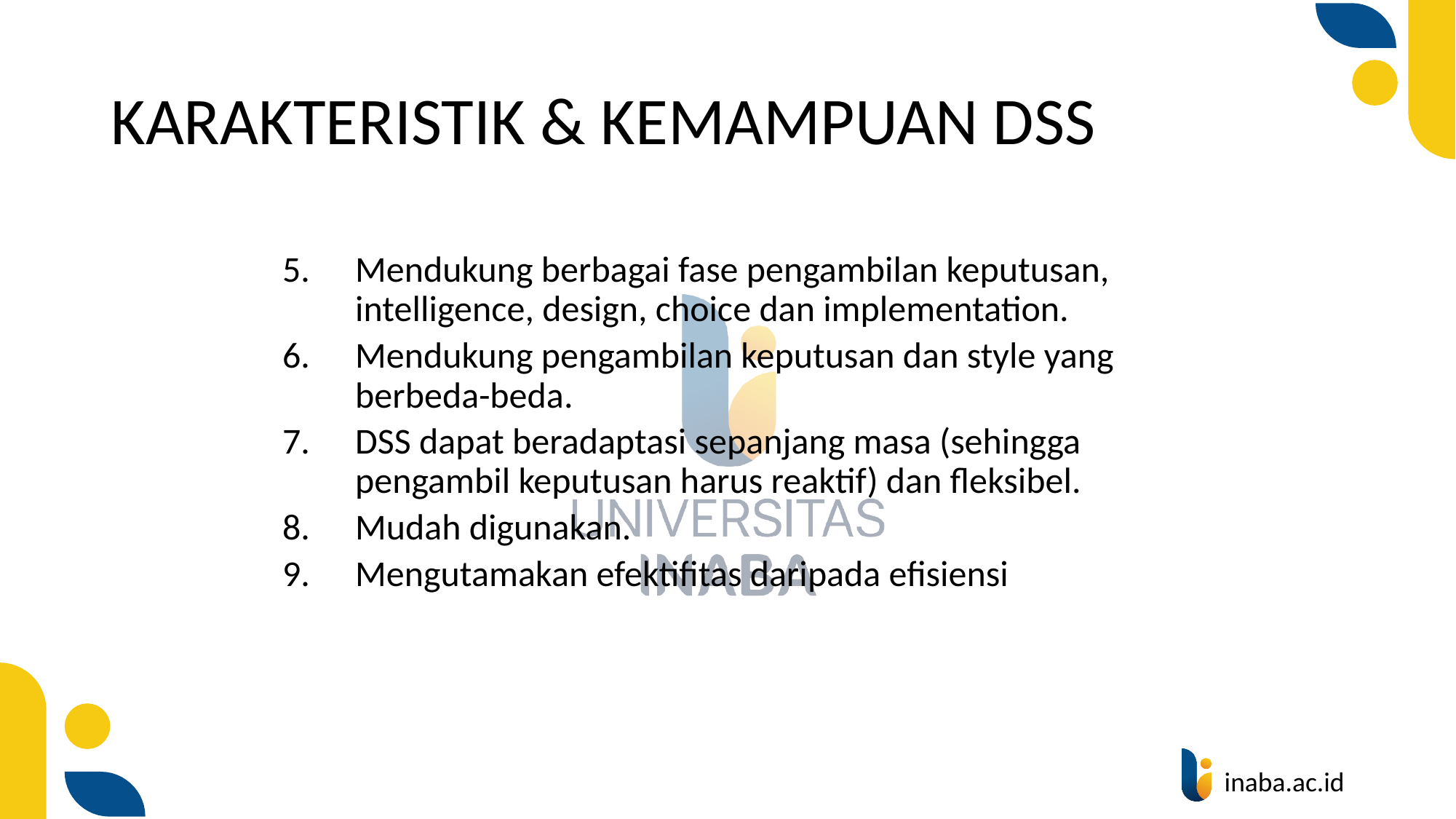

# KARAKTERISTIK & KEMAMPUAN DSS
Mendukung berbagai fase pengambilan keputusan, intelligence, design, choice dan implementation.
Mendukung pengambilan keputusan dan style yang berbeda-beda.
DSS dapat beradaptasi sepanjang masa (sehingga pengambil keputusan harus reaktif) dan fleksibel.
Mudah digunakan.
Mengutamakan efektifitas daripada efisiensi